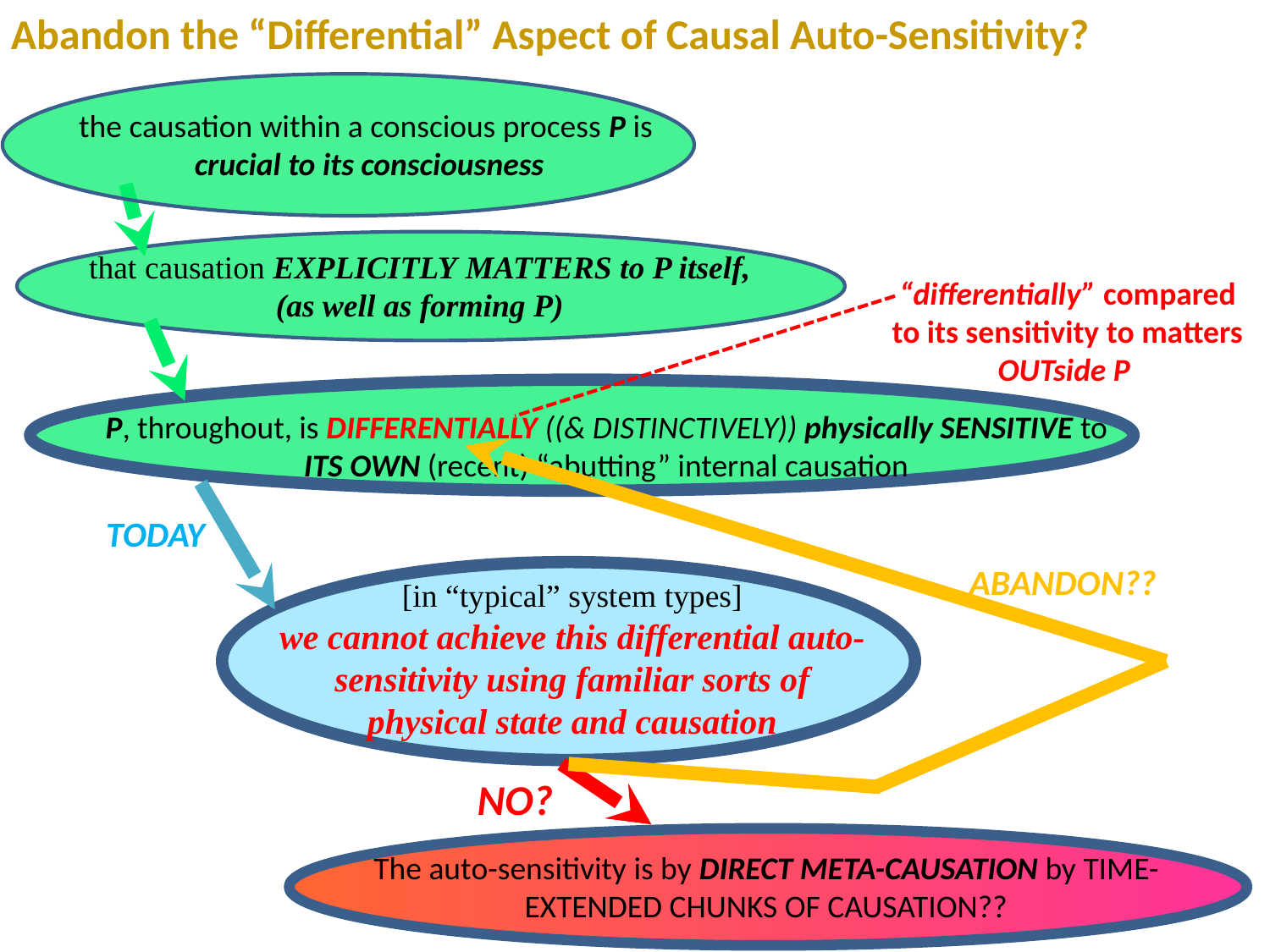

Abandon the “Differential” Aspect of Causal Auto-Sensitivity?

the causation within a conscious process P is
 crucial to its consciousness

that causation EXPLICITLY MATTERS to P itself,
(as well as forming P)
“differentially” compared to its sensitivity to matters OUTside P

P, throughout, is DIFFERENTIALLY ((& DISTINCTIVELY)) physically SENSITIVE to
ITS OWN (recent) “abutting” internal causation

TODAY
ABANDON??

[in “typical” system types]
we cannot achieve this differential auto-sensitivity using familiar sorts of physical state and causation

NO?

The auto-sensitivity is by DIRECT META-CAUSATION by TIME-EXTENDED CHUNKS OF CAUSATION??